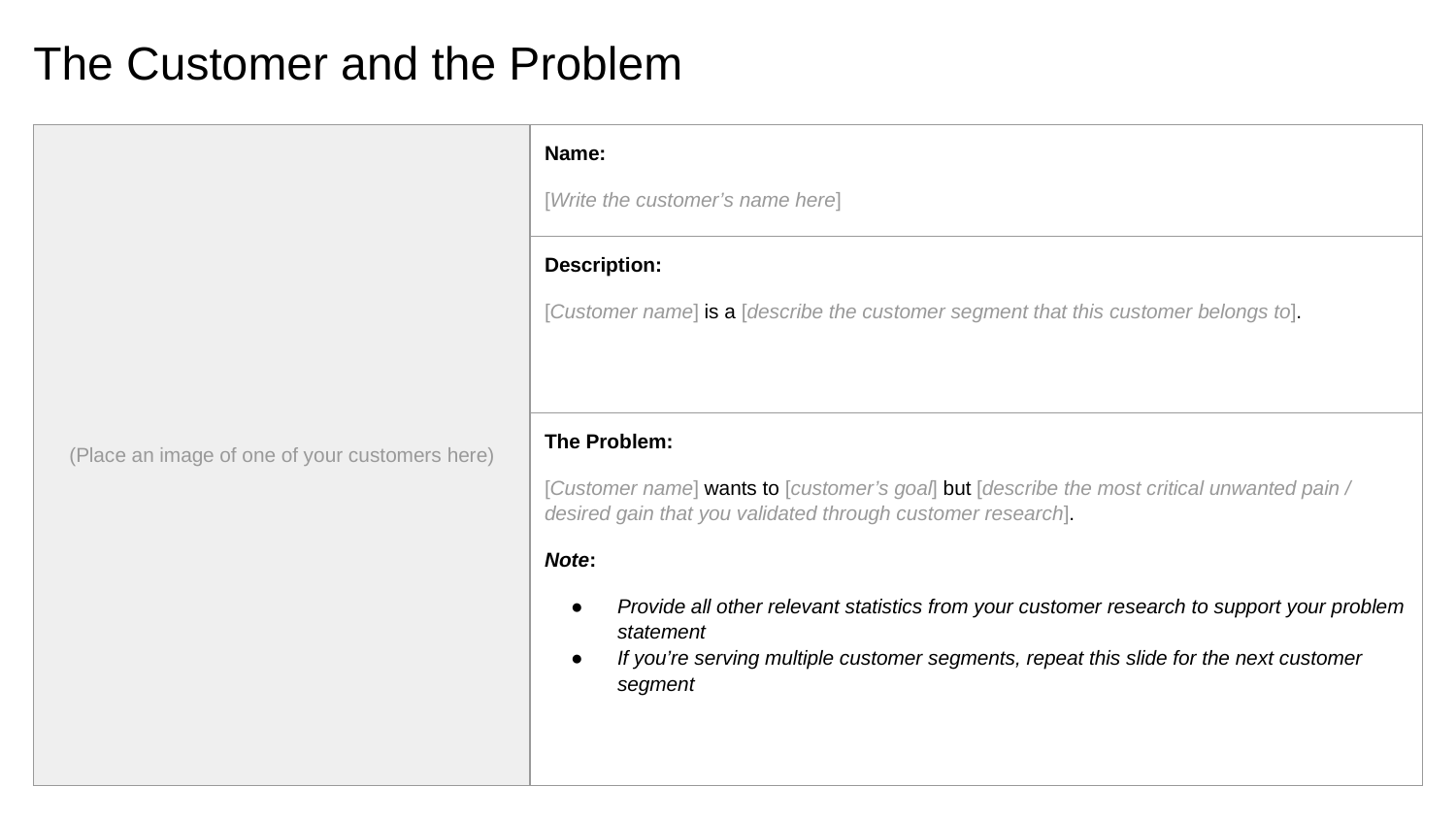

# The Customer and the Problem
| (Place an image of one of your customers here) | Name: [Write the customer’s name here] |
| --- | --- |
|  | Description: [Customer name] is a [describe the customer segment that this customer belongs to]. |
|  | The Problem: [Customer name] wants to [customer’s goal] but [describe the most critical unwanted pain / desired gain that you validated through customer research]. Note: Provide all other relevant statistics from your customer research to support your problem statement If you’re serving multiple customer segments, repeat this slide for the next customer segment |